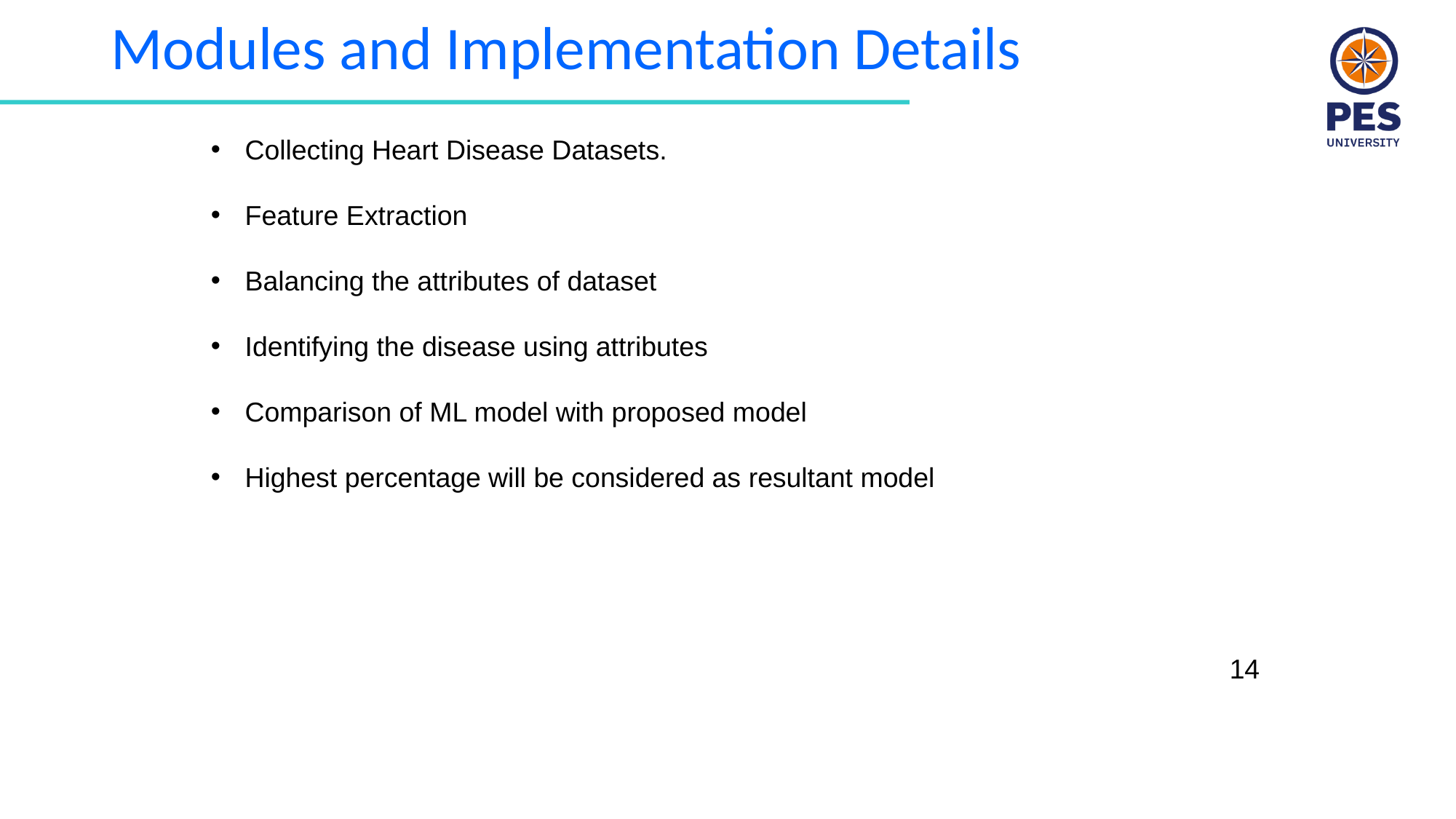

# Modules and Implementation Details
Collecting Heart Disease Datasets.

Feature Extraction

Balancing the attributes of dataset

Identifying the disease using attributes

Comparison of ML model with proposed model

Highest percentage will be considered as resultant model

14